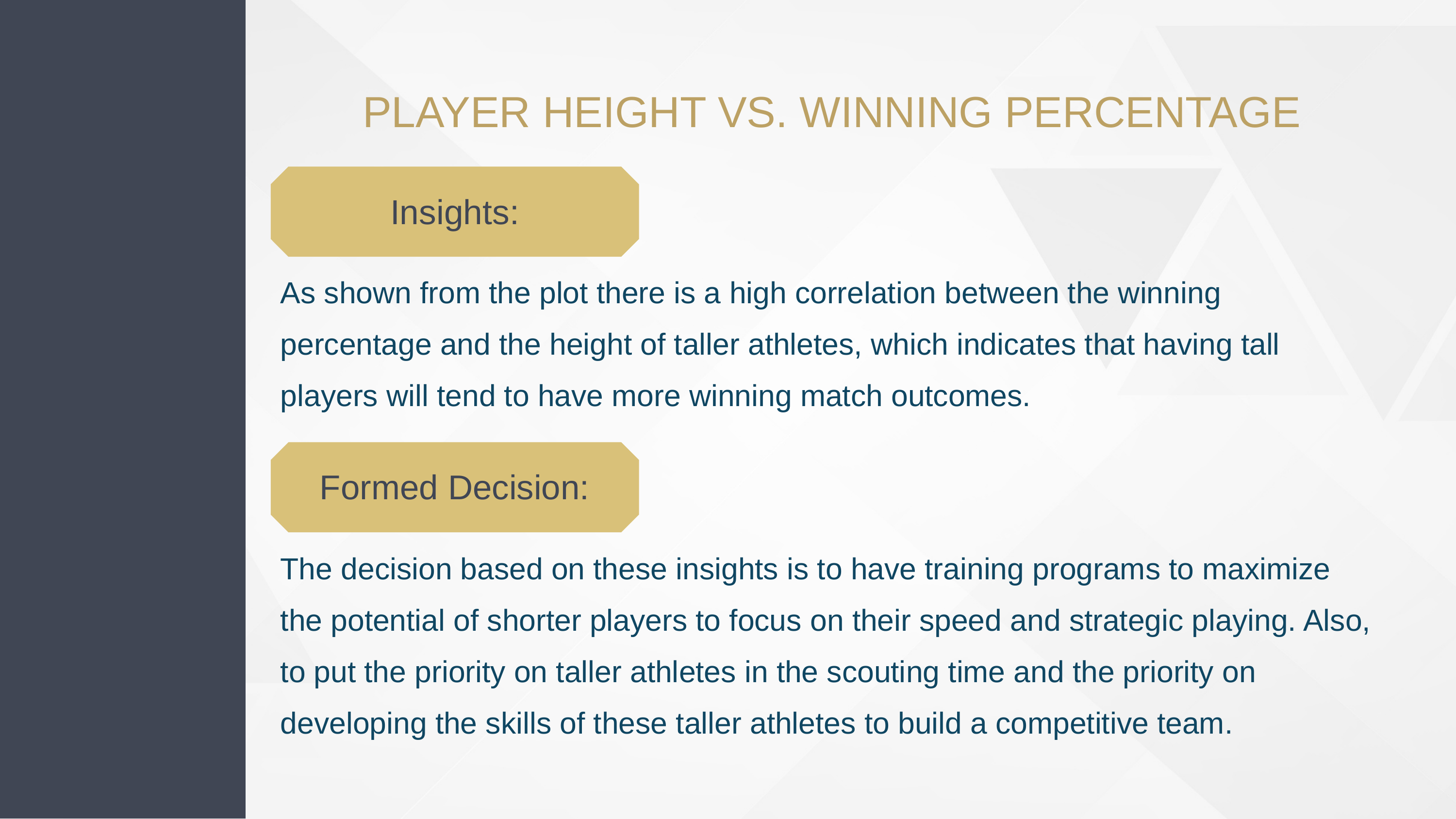

PLAYER HEIGHT VS. WINNING PERCENTAGE

Insights:
As shown from the plot there is a high correlation between the winning percentage and the height of taller athletes, which indicates that having tall players will tend to have more winning match outcomes.

Formed Decision:
The decision based on these insights is to have training programs to maximize the potential of shorter players to focus on their speed and strategic playing. Also, to put the priority on taller athletes in the scouting time and the priority on developing the skills of these taller athletes to build a competitive team.